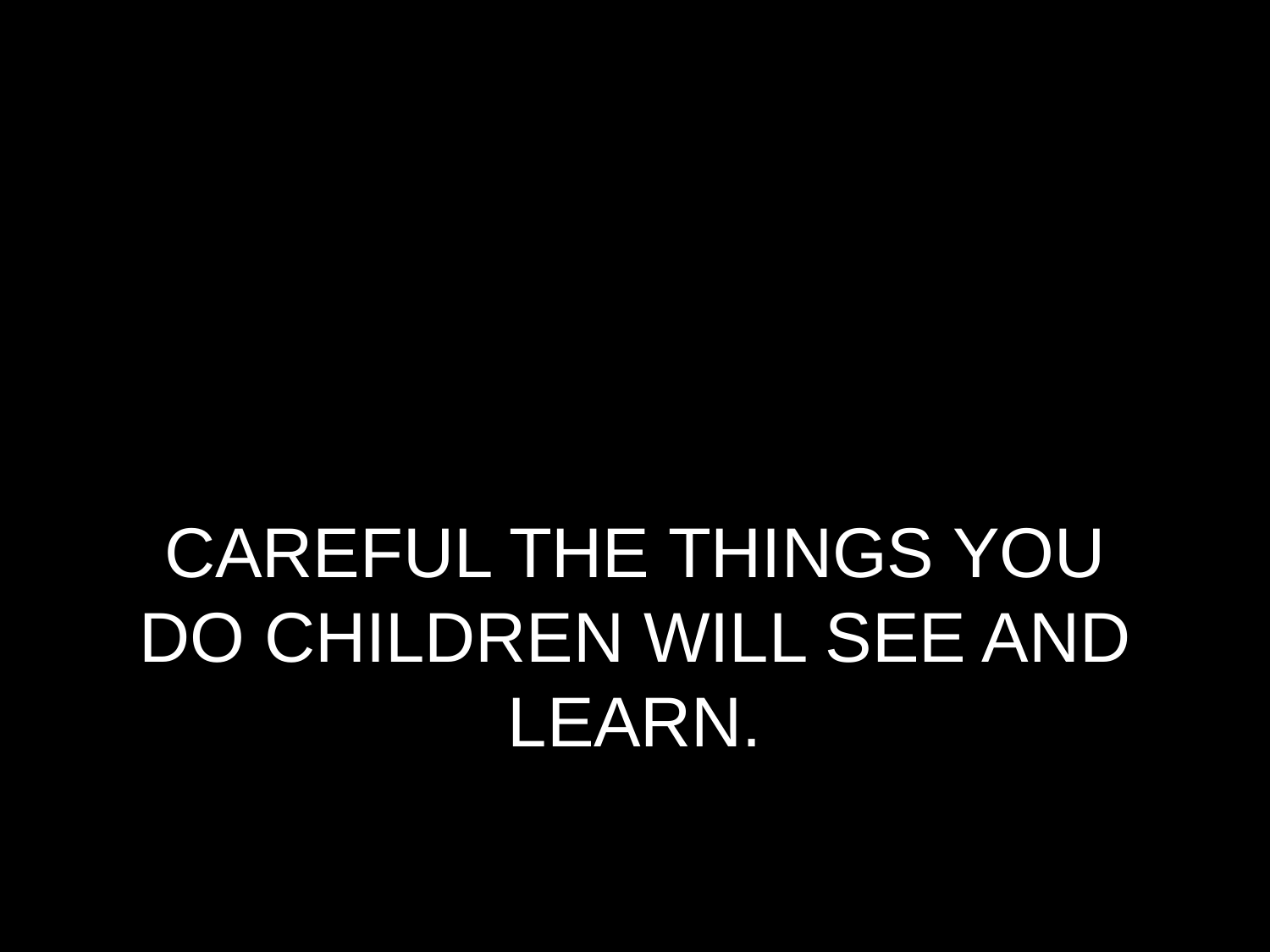

# CAREFUL THE THINGS YOU DO CHILDREN WILL SEE AND LEARN.